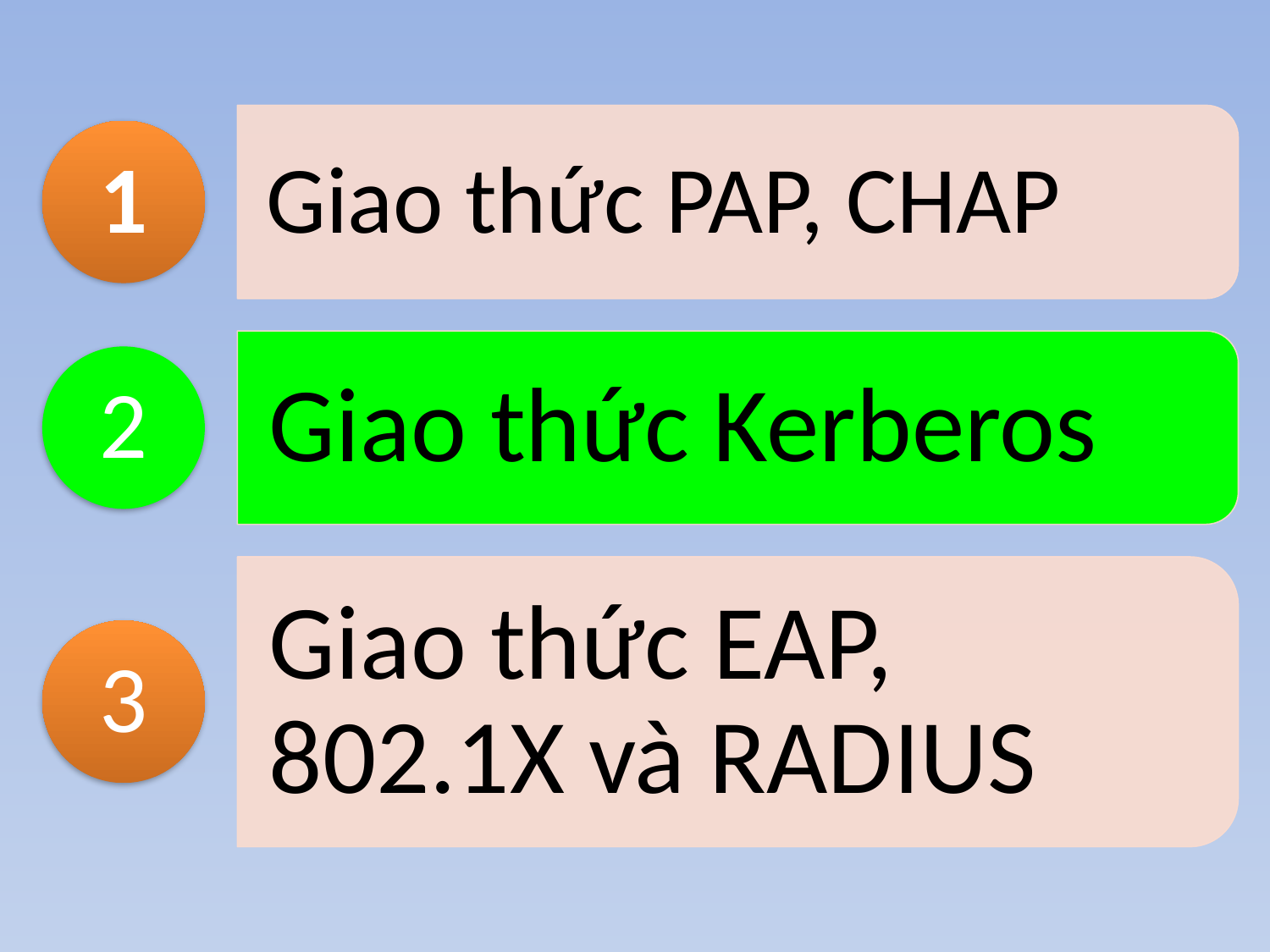

Giao thức PAP, CHAP
1
Giao thức Kerberos
2
Giao thức EAP, 802.1X và RADIUS
3